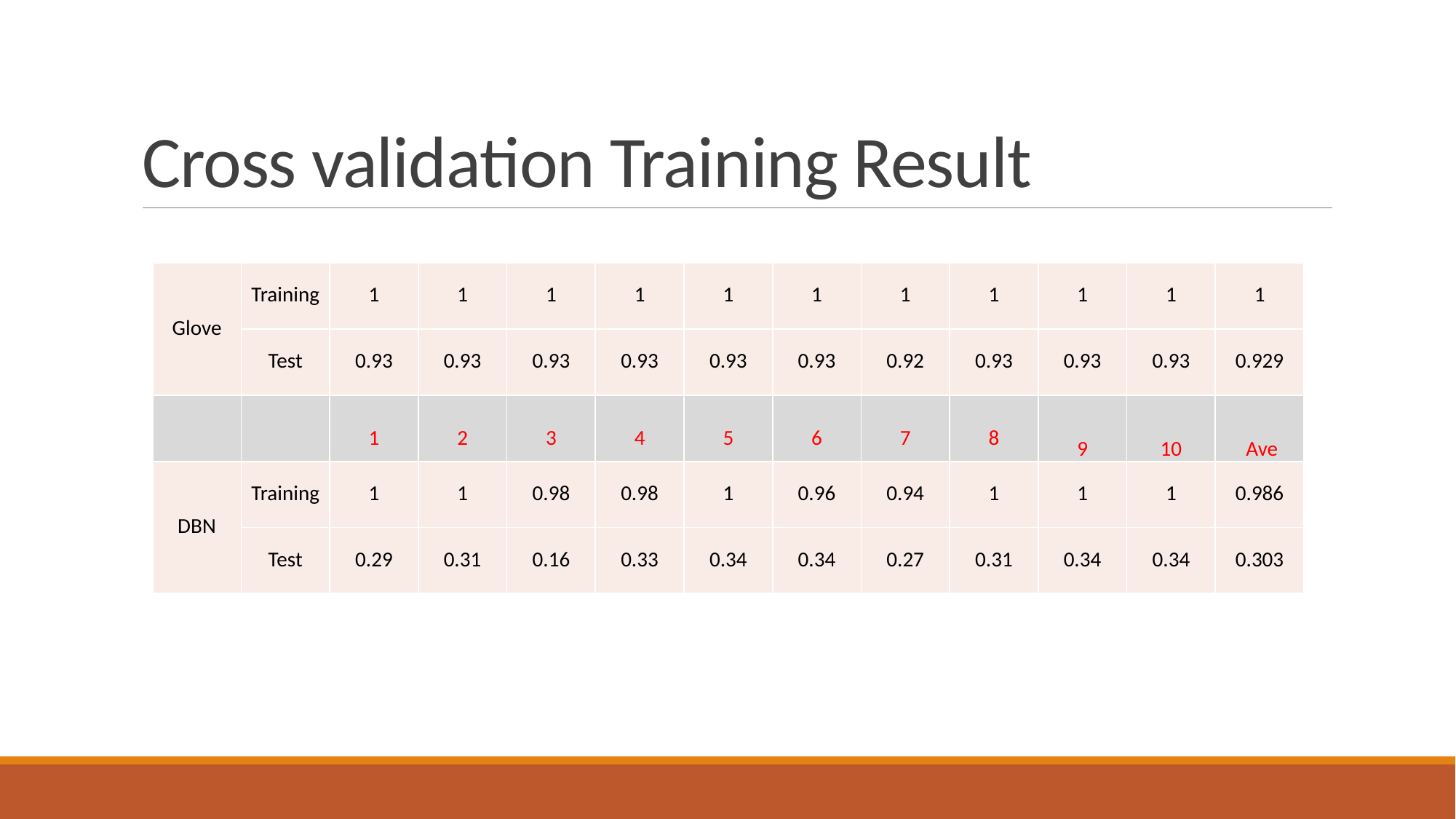

# Cross validation Training Result
| Glove | Training | 1 | 1 | 1 | 1 | 1 | 1 | 1 | 1 | 1 | 1 | 1 |
| --- | --- | --- | --- | --- | --- | --- | --- | --- | --- | --- | --- | --- |
|  | Test | 0.93 | 0.93 | 0.93 | 0.93 | 0.93 | 0.93 | 0.92 | 0.93 | 0.93 | 0.93 | 0.929 |
|  |  | 1 | 2 | 3 | 4 | 5 | 6 | 7 | 8 | 9 | 10 | Ave |
| DBN | Training | 1 | 1 | 0.98 | 0.98 | 1 | 0.96 | 0.94 | 1 | 1 | 1 | 0.986 |
|  | Test | 0.29 | 0.31 | 0.16 | 0.33 | 0.34 | 0.34 | 0.27 | 0.31 | 0.34 | 0.34 | 0.303 |